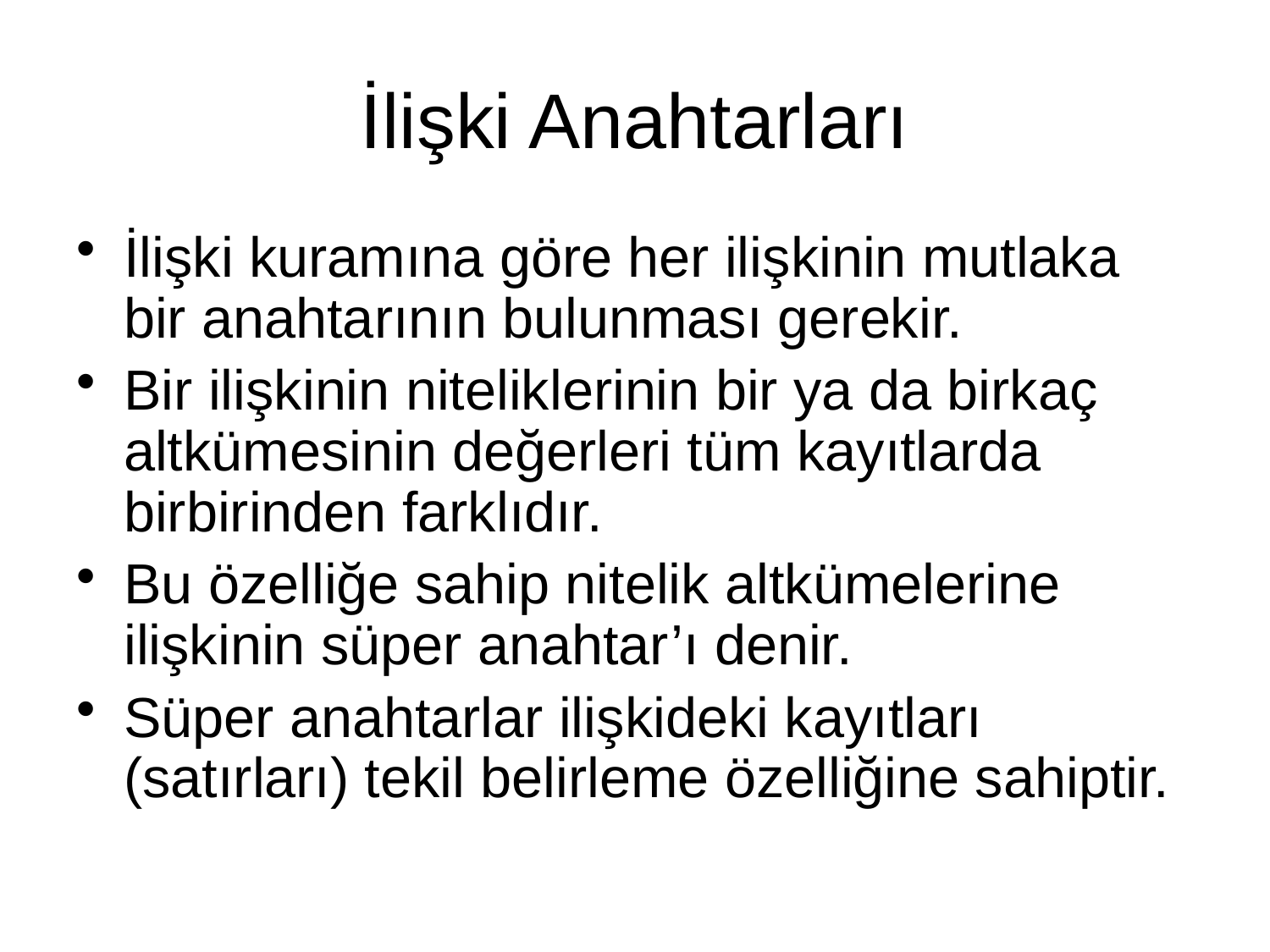

# İlişki Anahtarları
İlişki kuramına göre her ilişkinin mutlaka bir anahtarının bulunması gerekir.
Bir ilişkinin niteliklerinin bir ya da birkaç altkümesinin değerleri tüm kayıtlarda birbirinden farklıdır.
Bu özelliğe sahip nitelik altkümelerine ilişkinin süper anahtar’ı denir.
Süper anahtarlar ilişkideki kayıtları (satırları) tekil belirleme özelliğine sahiptir.